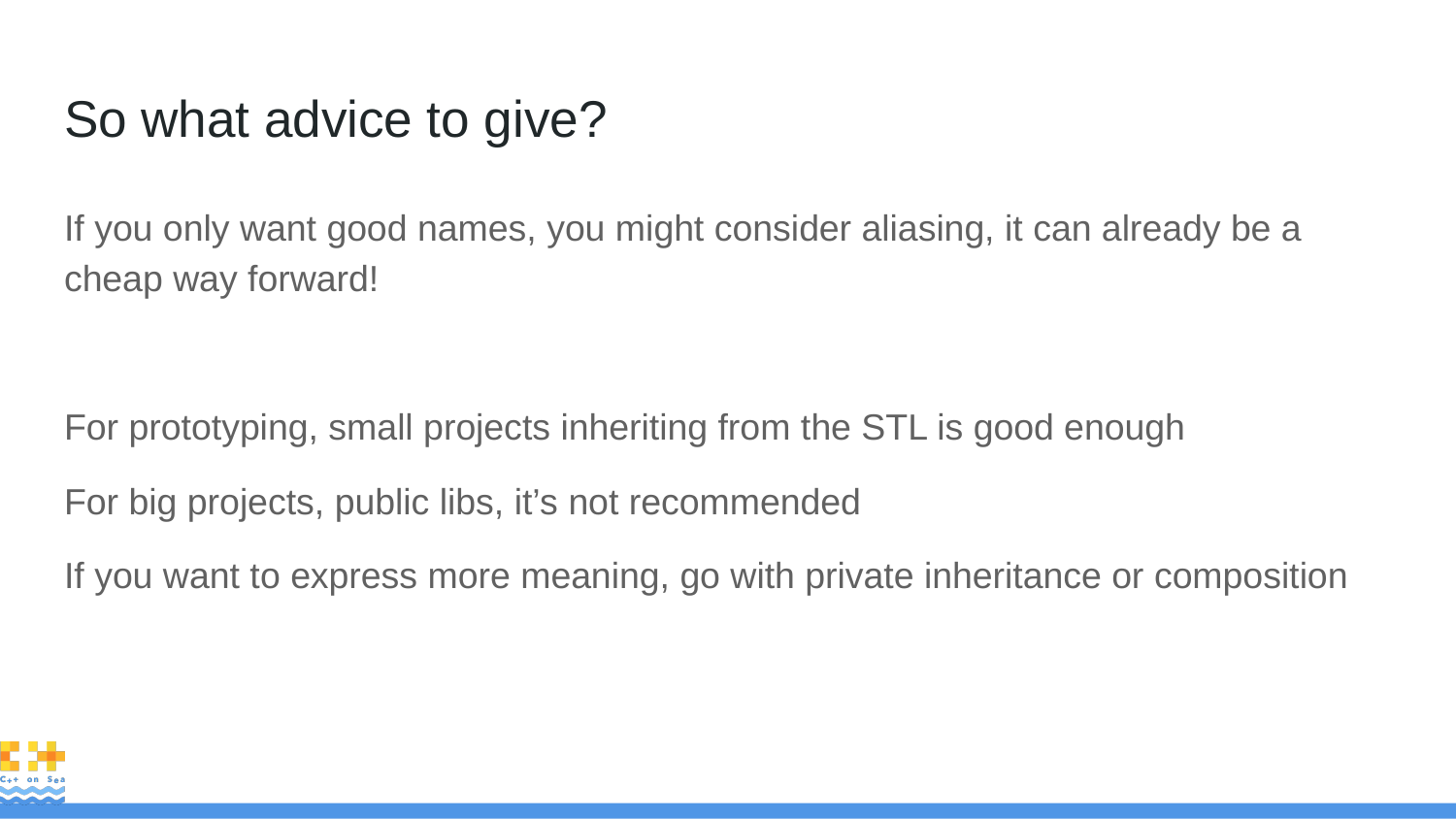

# So what advice to give?
If you only want good names, you might consider aliasing, it can already be a cheap way forward!

For prototyping, small projects inheriting from the STL is good enough
For big projects, public libs, it’s not recommended
If you want to express more meaning, go with private inheritance or composition